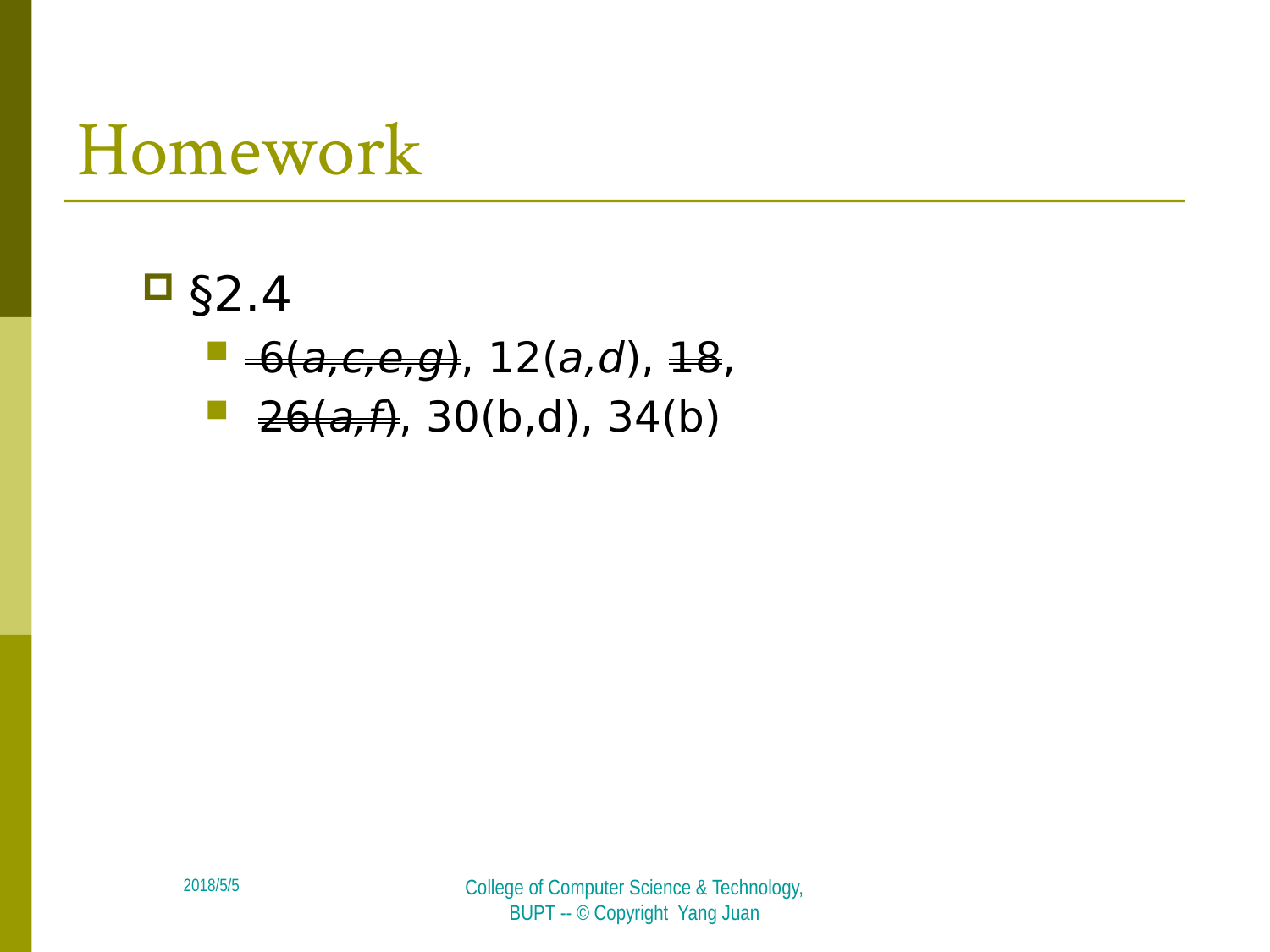

# Homework
§2.4
 6(a,c,e,g), 12(a,d), 18,
 26(a,f), 30(b,d), 34(b)

2018/5/5
College of Computer Science & Technology, BUPT -- © Copyright  Yang Juan